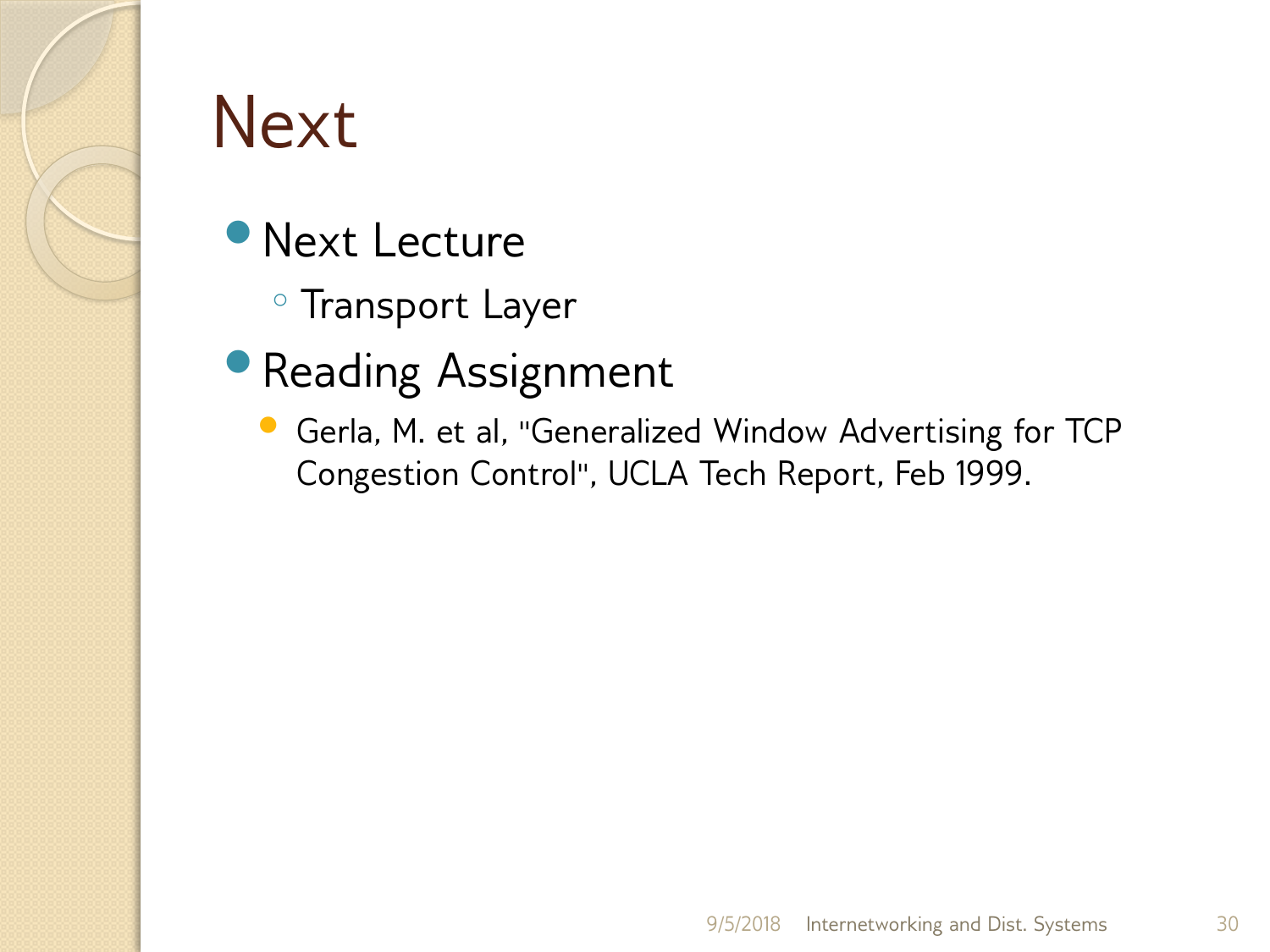

# Next
Next Lecture
Transport Layer
Reading Assignment
Gerla, M. et al, "Generalized Window Advertising for TCP Congestion Control", UCLA Tech Report, Feb 1999.
9/5/2018
Internetworking and Dist. Systems
30